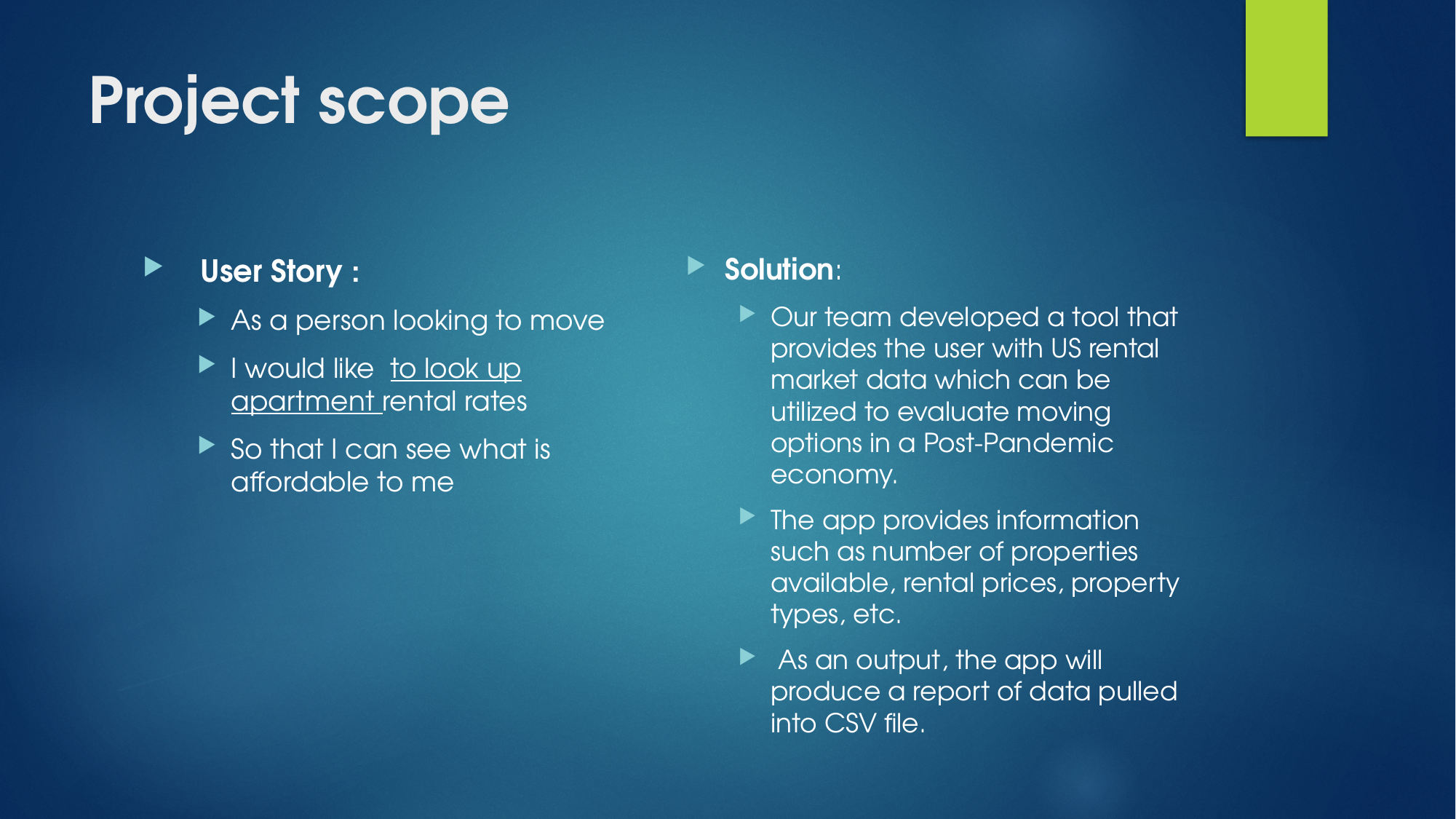

# Project scope

Solution:
Our team developed a tool that provides the user with US rental market data which can be utilized to evaluate moving options in a Post-Pandemic economy.
The app provides information such as number of properties available, rental prices, property types, etc.
 As an output, the app will produce a report of data pulled into CSV file.

  User Story :
As a person looking to move
I would like  to look up apartment rental rates
So that I can see what is affordable to me